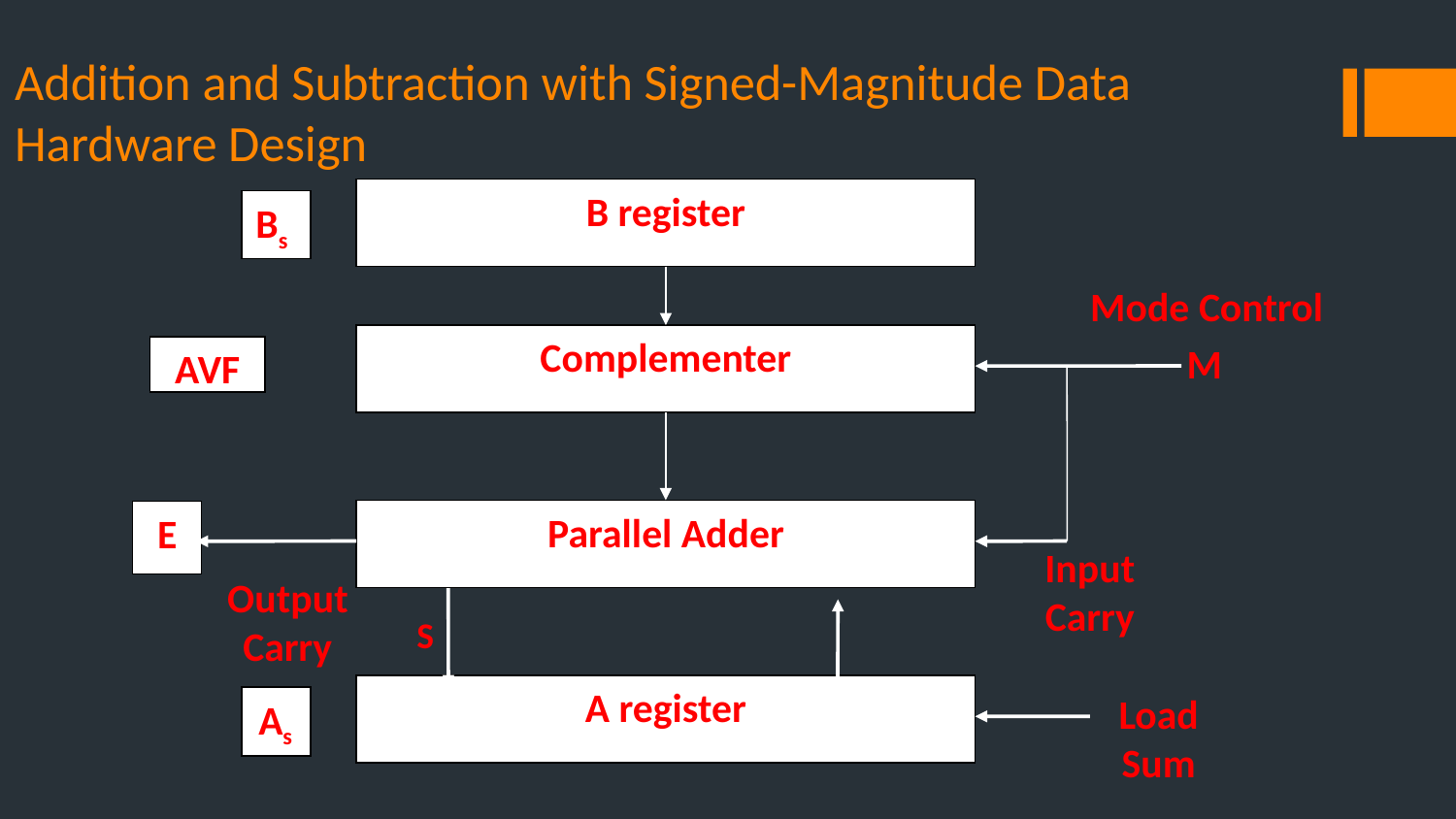

# Addition and Subtraction with Signed-Magnitude Data Hardware Design

B register
Bs
Mode Control
Complementer
AVF
M

Parallel Adder
E

Input Carry
Output Carry

S
A register
 As
Load Sum